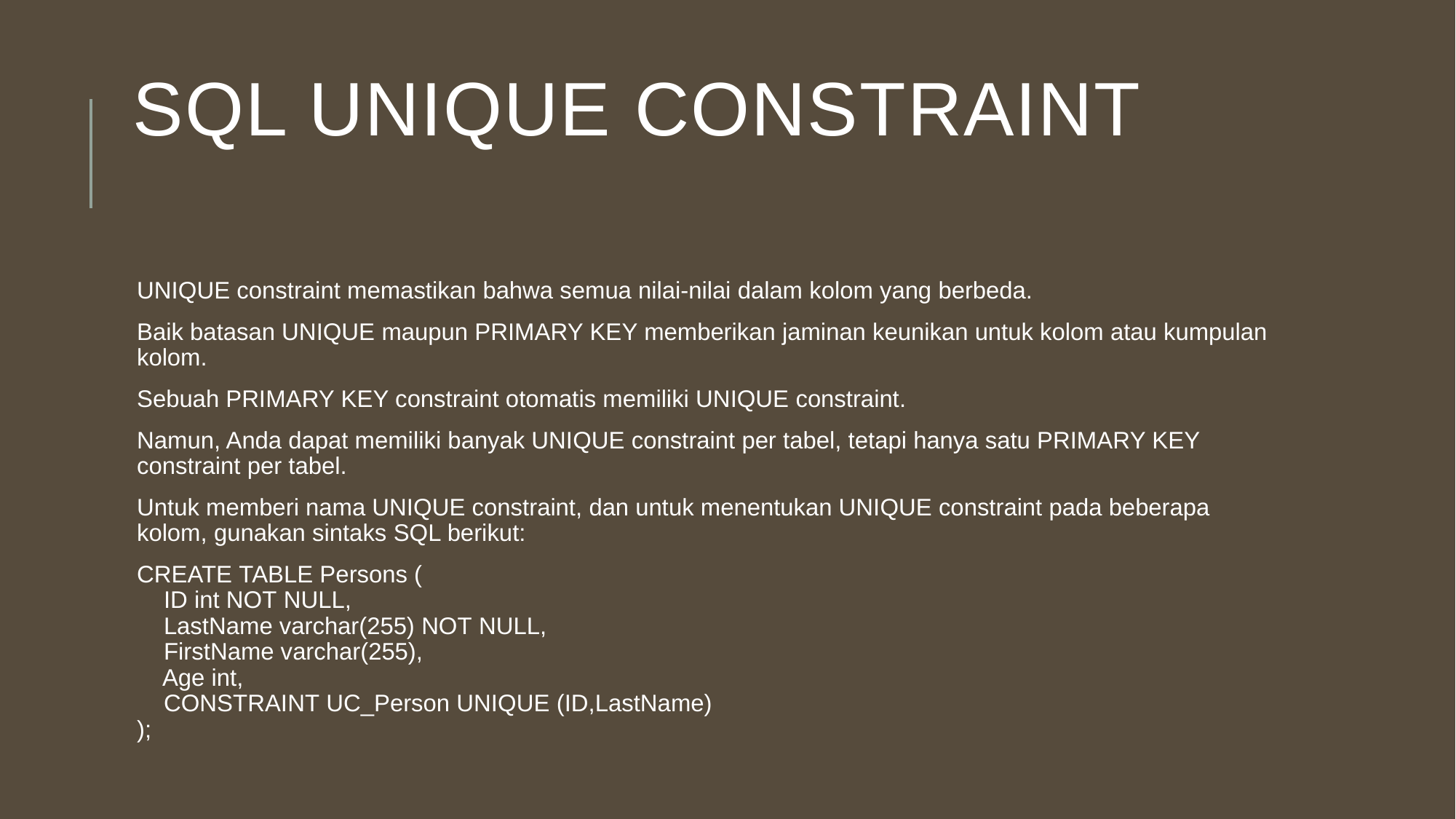

# SQL UNIQUE Constraint
UNIQUE constraint memastikan bahwa semua nilai-nilai dalam kolom yang berbeda.
Baik batasan UNIQUE maupun PRIMARY KEY memberikan jaminan keunikan untuk kolom atau kumpulan kolom.
Sebuah PRIMARY KEY constraint otomatis memiliki UNIQUE constraint.
Namun, Anda dapat memiliki banyak UNIQUE constraint per tabel, tetapi hanya satu PRIMARY KEY constraint per tabel.
Untuk memberi nama UNIQUE constraint, dan untuk menentukan UNIQUE constraint pada beberapa kolom, gunakan sintaks SQL berikut:
CREATE TABLE Persons (
    ID int NOT NULL,
    LastName varchar(255) NOT NULL,
    FirstName varchar(255),
    Age int,
    CONSTRAINT UC_Person UNIQUE (ID,LastName)
);